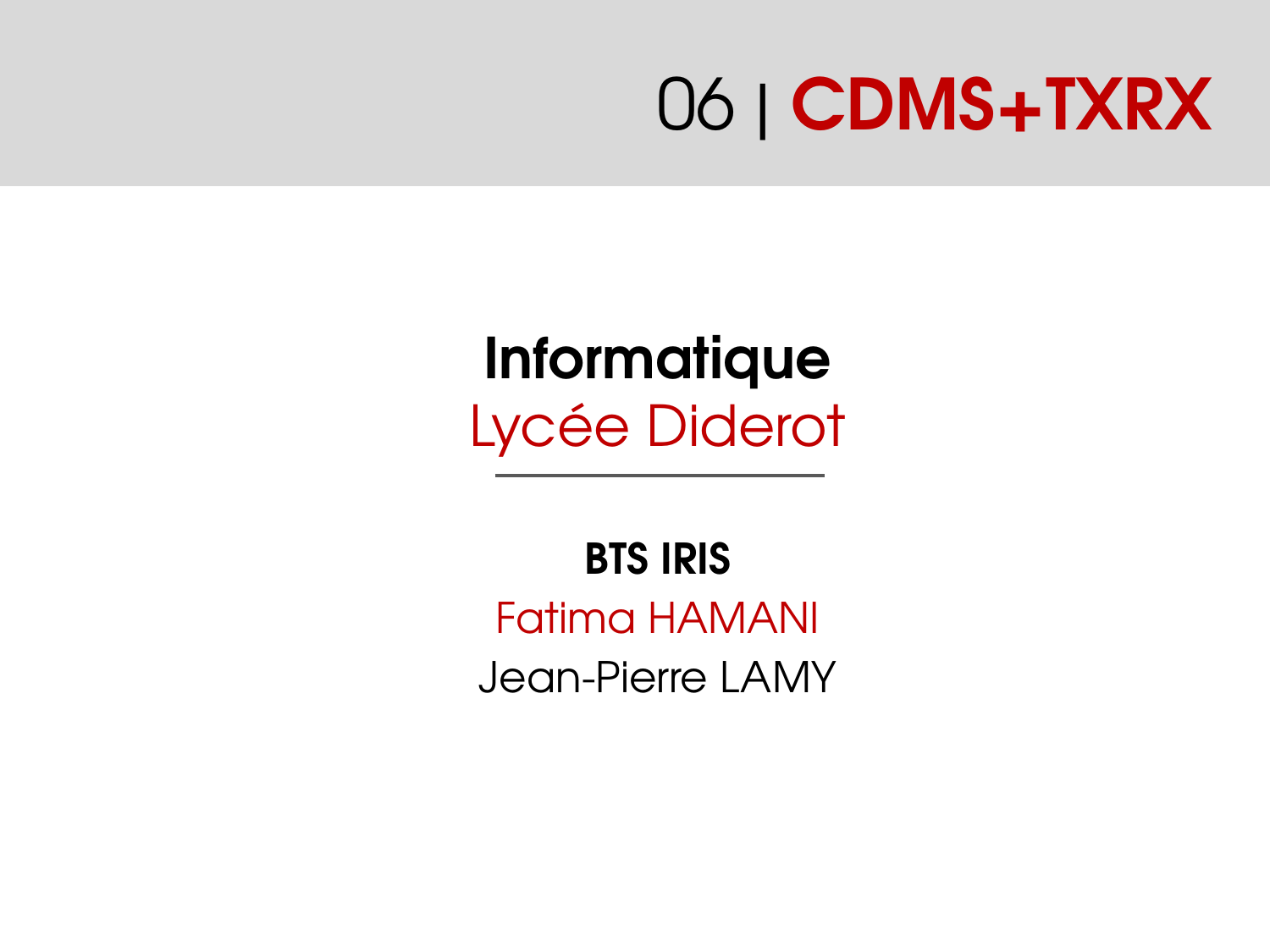

06 | CDMS+TXRX
Informatique
Lycée Diderot
BTS IRIS
Fatima HAMANI
Jean-Pierre LAMY